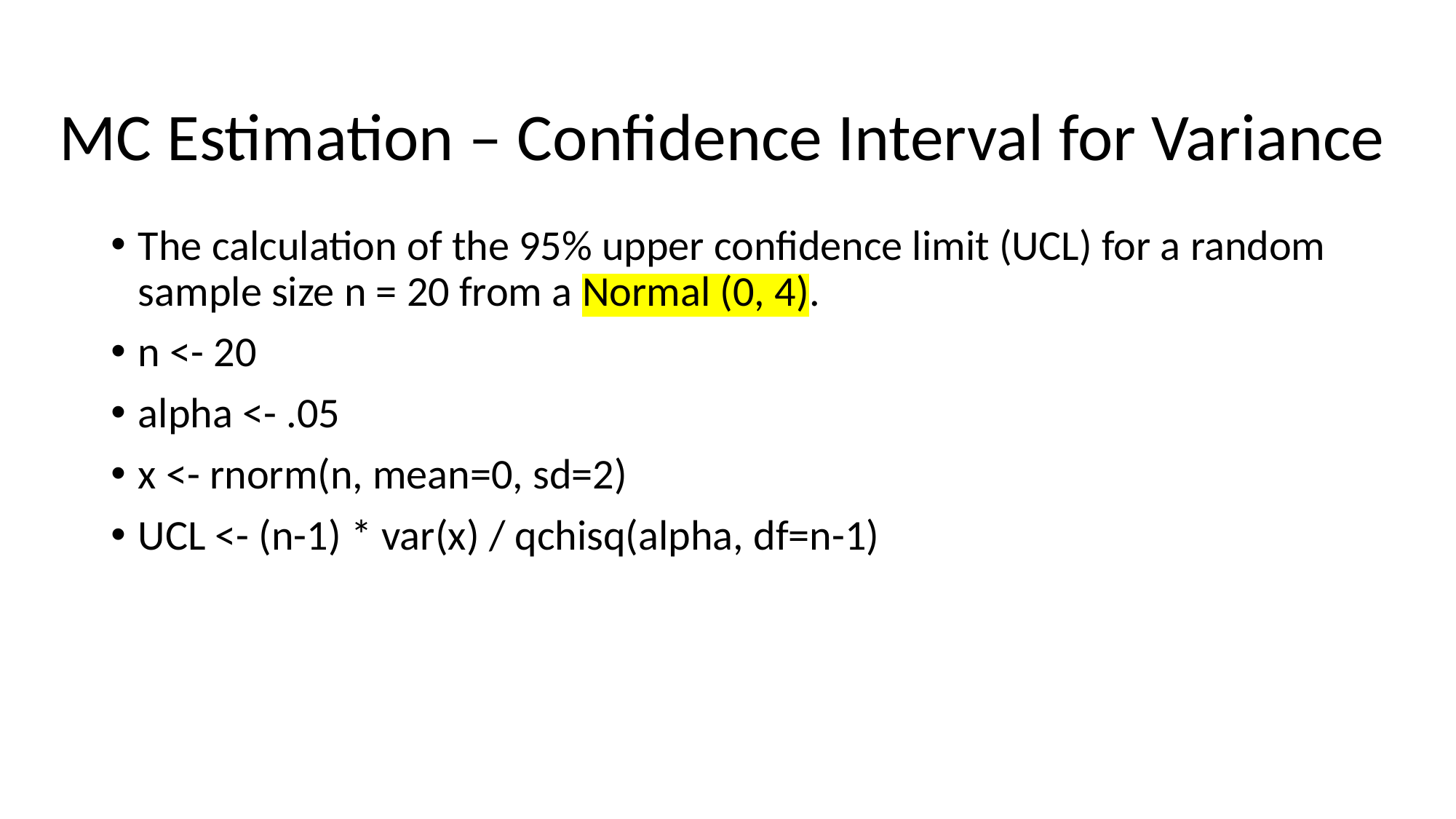

# MC Estimation – Confidence Interval for Variance
The calculation of the 95% upper confidence limit (UCL) for a random sample size n = 20 from a Normal (0, 4).
n <- 20
alpha <- .05
x <- rnorm(n, mean=0, sd=2)
UCL <- (n-1) * var(x) / qchisq(alpha, df=n-1)